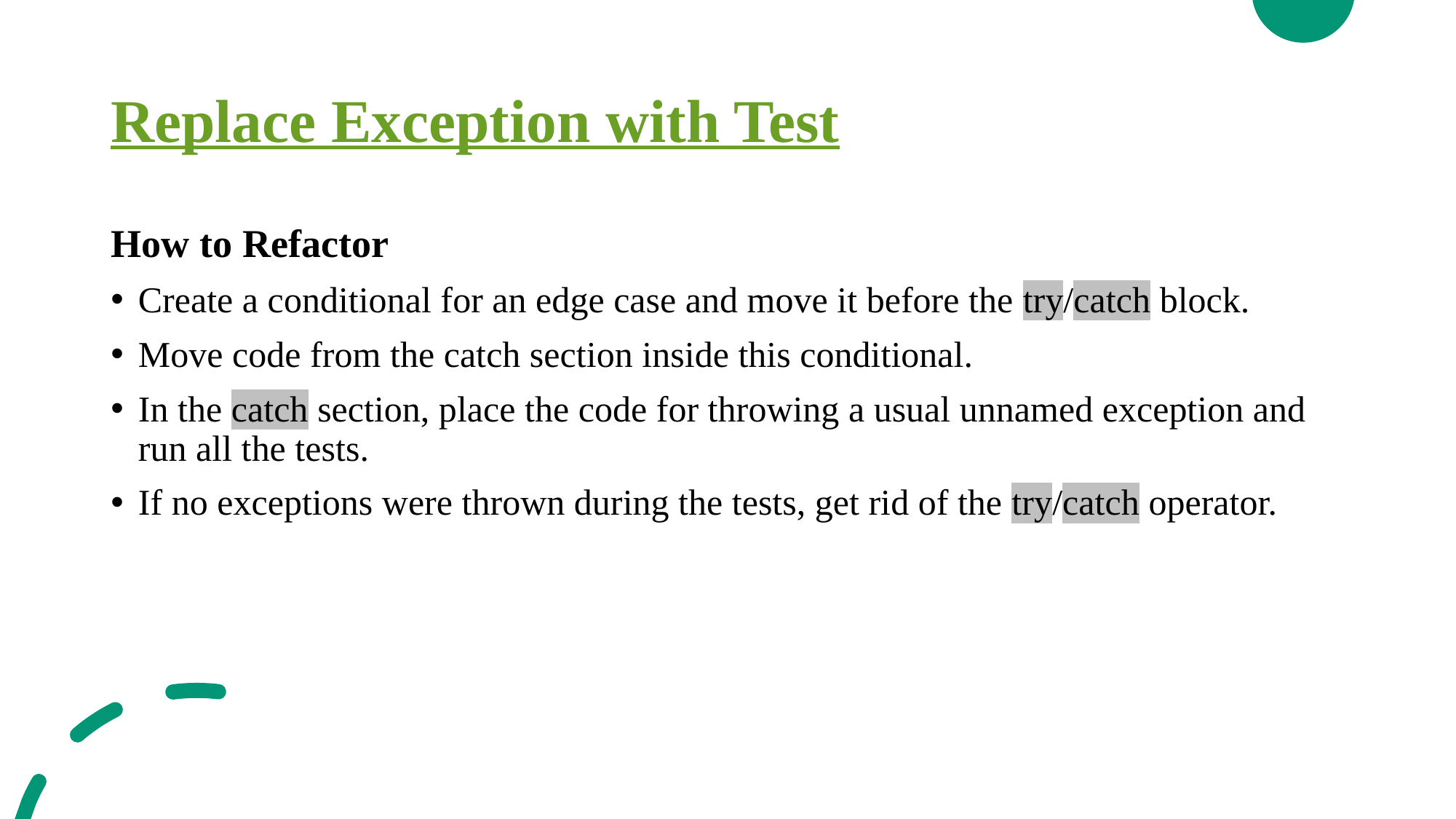

# Replace Exception with Test
How to Refactor
Create a conditional for an edge case and move it before the try/catch block.
Move code from the catch section inside this conditional.
In the catch section, place the code for throwing a usual unnamed exception and run all the tests.
If no exceptions were thrown during the tests, get rid of the try/catch operator.